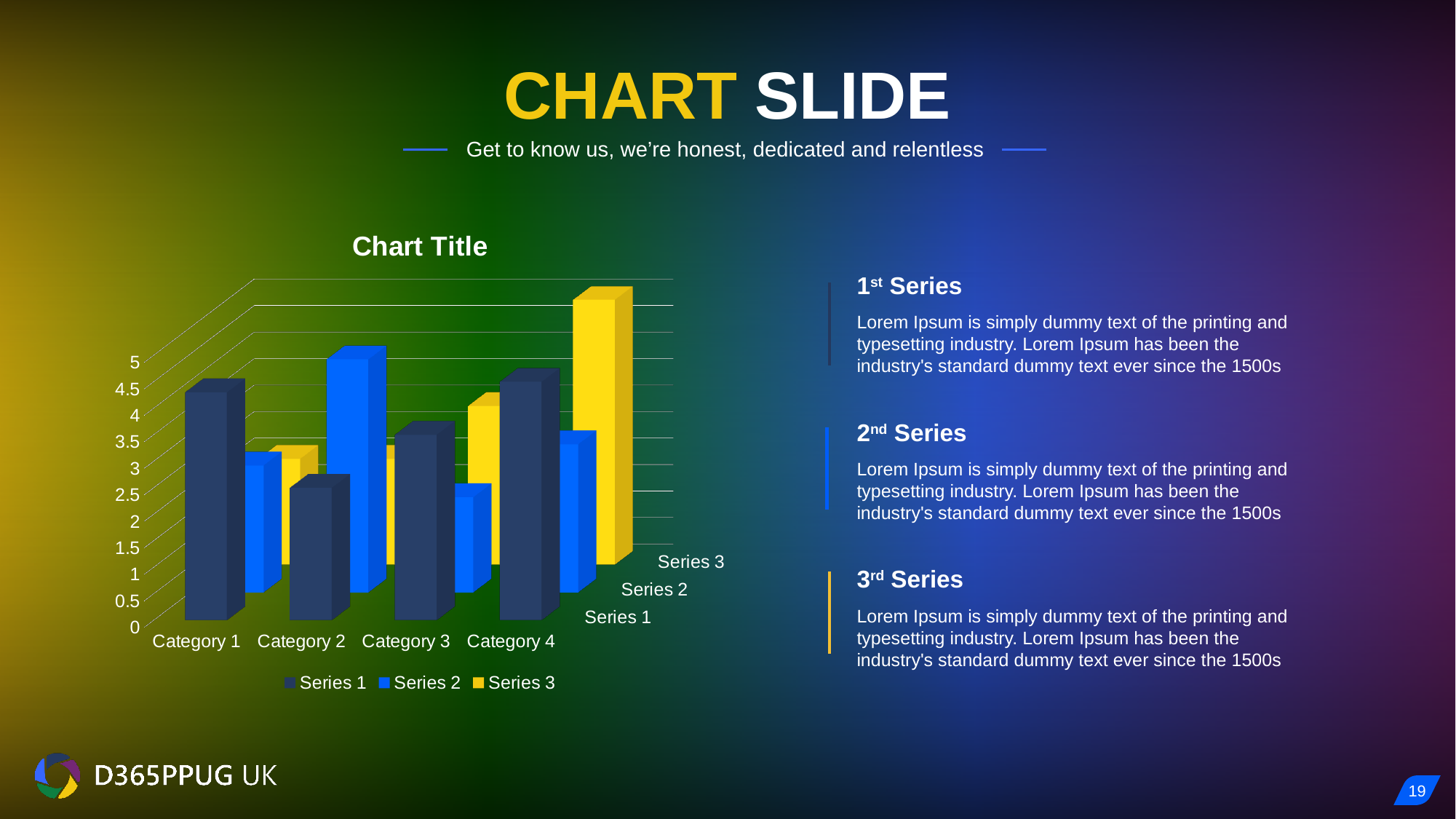

# CHART SLIDE
Get to know us, we’re honest, dedicated and relentless

[unsupported chart]

1st Series
Lorem Ipsum is simply dummy text of the printing and typesetting industry. Lorem Ipsum has been the industry's standard dummy text ever since the 1500s
2nd Series
Lorem Ipsum is simply dummy text of the printing and typesetting industry. Lorem Ipsum has been the industry's standard dummy text ever since the 1500s
3rd Series
Lorem Ipsum is simply dummy text of the printing and typesetting industry. Lorem Ipsum has been the industry's standard dummy text ever since the 1500s
19